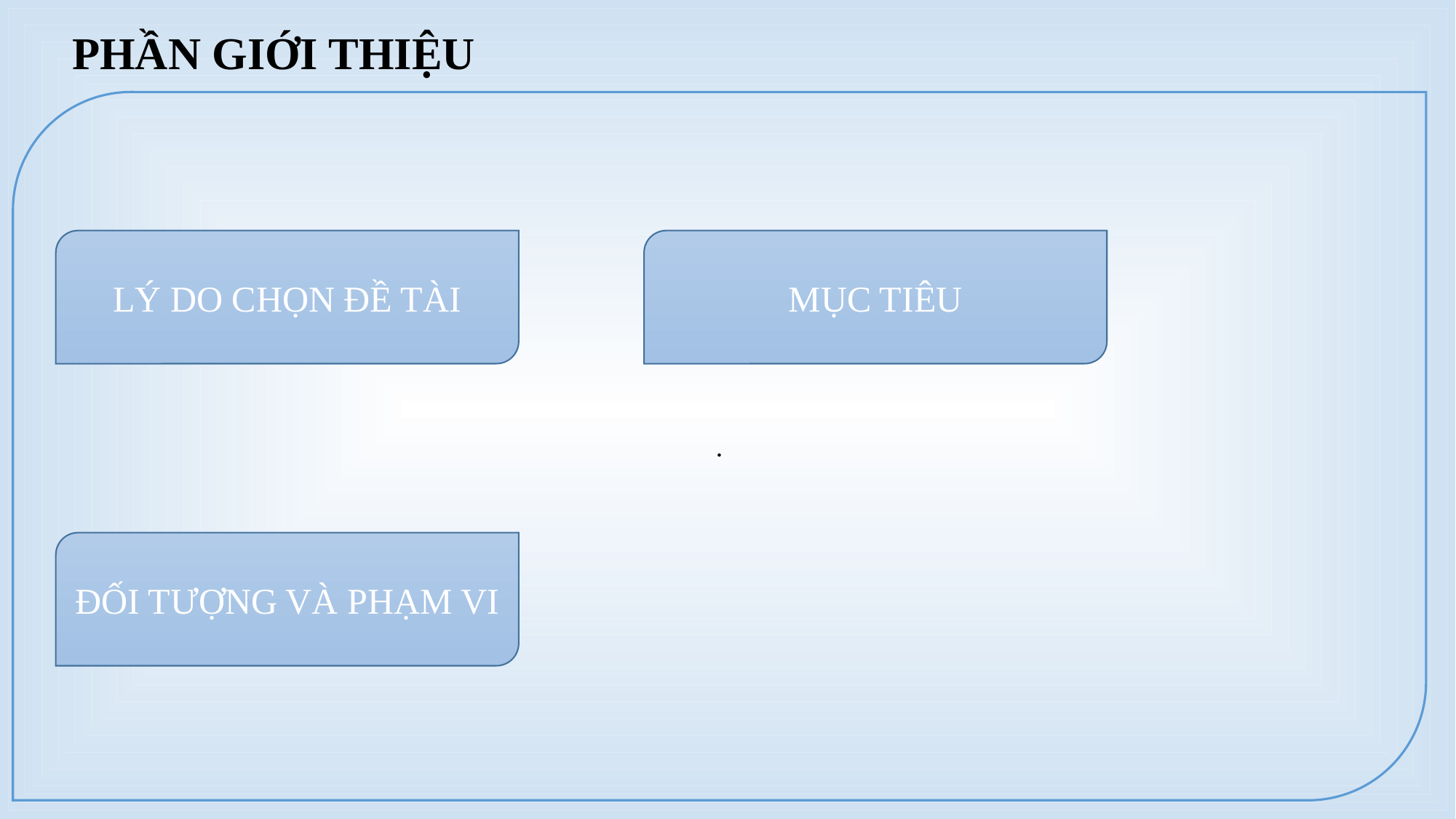

PHẦN GIỚI THIỆU
.
LÝ DO CHỌN ĐỀ TÀI
MỤC TIÊU

ĐỐI TƯỢNG VÀ PHẠM VI